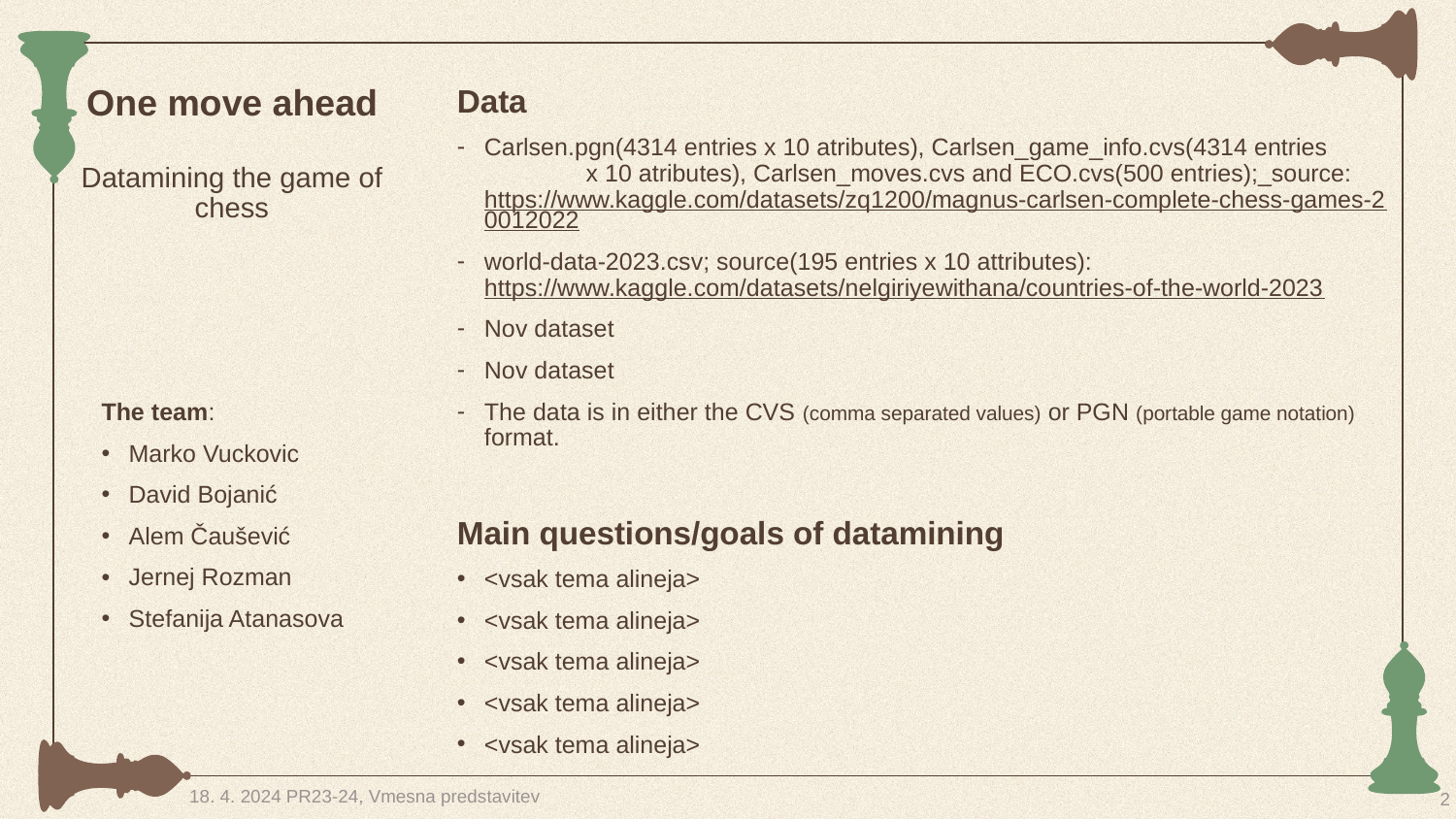

One move ahead

Datamining the game of chess
Data
Carlsen.pgn(4314 entries x 10 atributes), Carlsen_game_info.cvs(4314 entries                        x 10 atributes), Carlsen_moves.cvs and ECO.cvs(500 entries);_source: https://www.kaggle.com/datasets/zq1200/magnus-carlsen-complete-chess-games-20012022
world-data-2023.csv; source(195 entries x 10 attributes): https://www.kaggle.com/datasets/nelgiriyewithana/countries-of-the-world-2023
Nov dataset
Nov dataset
The data is in either the CVS (comma separated values) or PGN (portable game notation) format.

Main questions/goals of datamining
<vsak tema alineja>
<vsak tema alineja>
<vsak tema alineja>
<vsak tema alineja>
<vsak tema alineja>

The team:
Marko Vuckovic
David Bojanić
Alem Čaušević
Jernej Rozman
Stefanija Atanasova

18. 4. 2024 PR23-24, Vmesna predstavitev
2